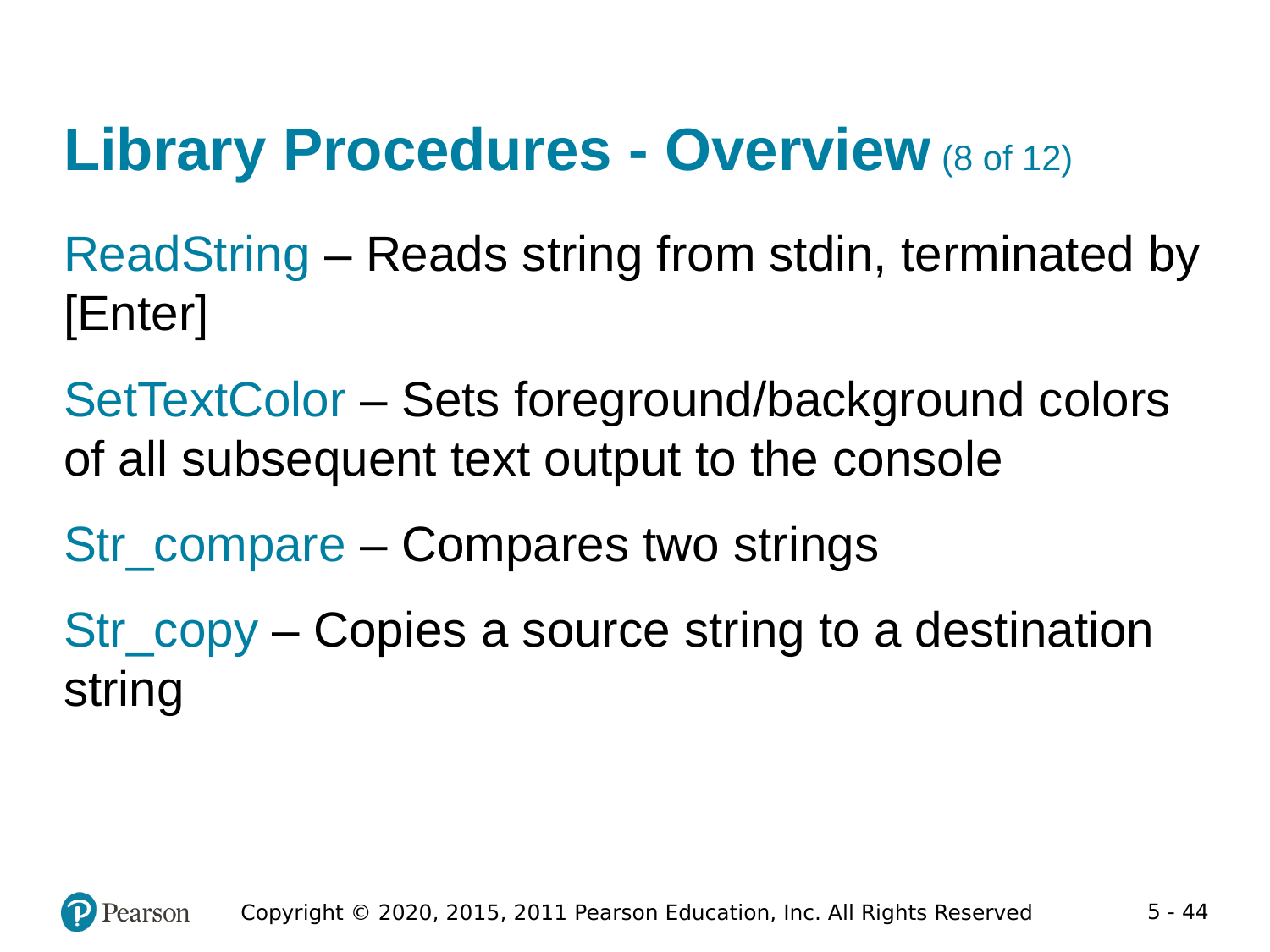

# Library Procedures - Overview (8 of 12)
ReadString – Reads string from stdin, terminated by [Enter]
SetTextColor – Sets foreground/background colors of all subsequent text output to the console
Str_compare – Compares two strings
Str_copy – Copies a source string to a destination string